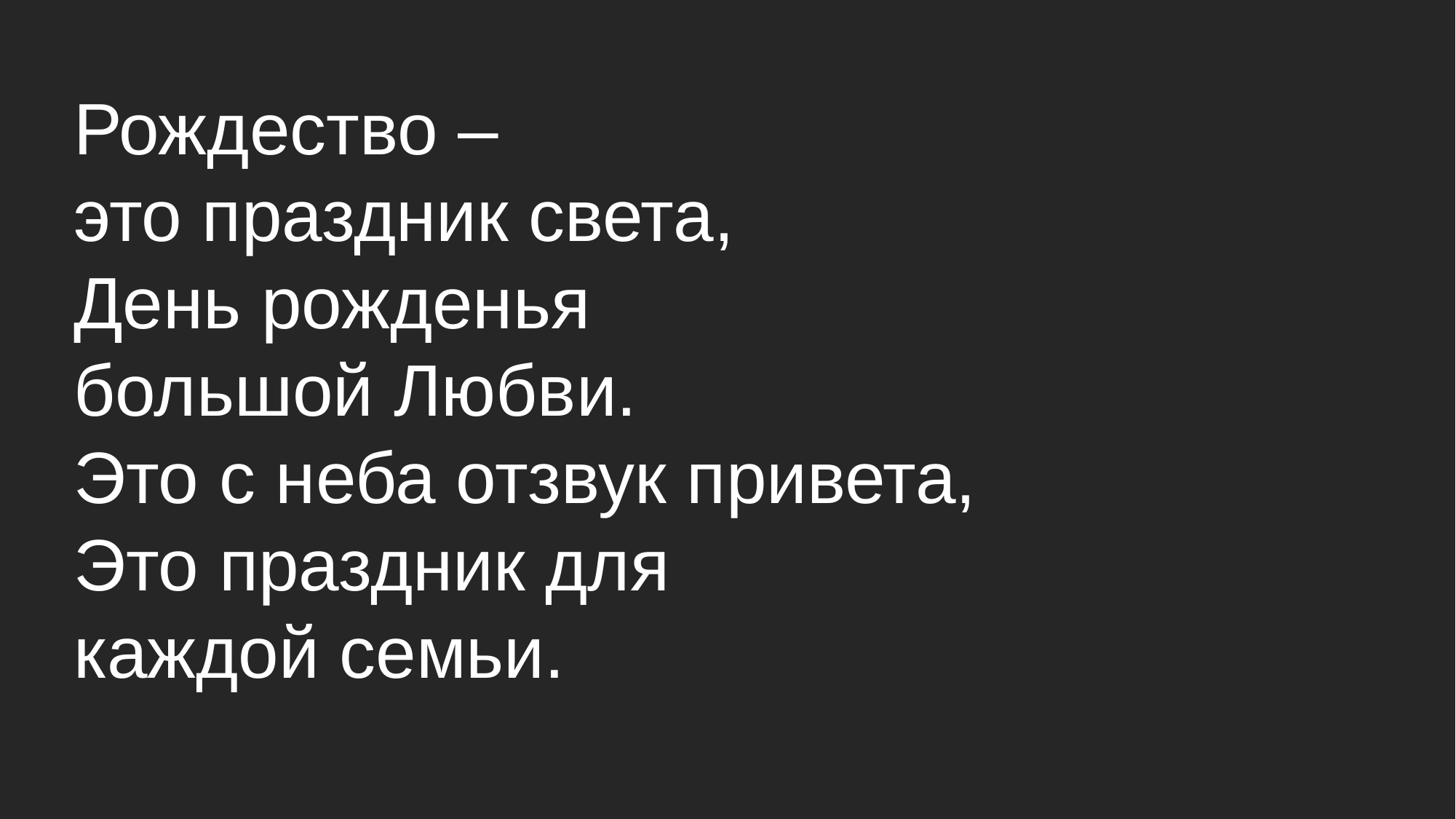

Рождество –
это праздник света,
День рожденья
большой Любви.
Это с неба отзвук привета,
Это праздник для
каждой семьи.